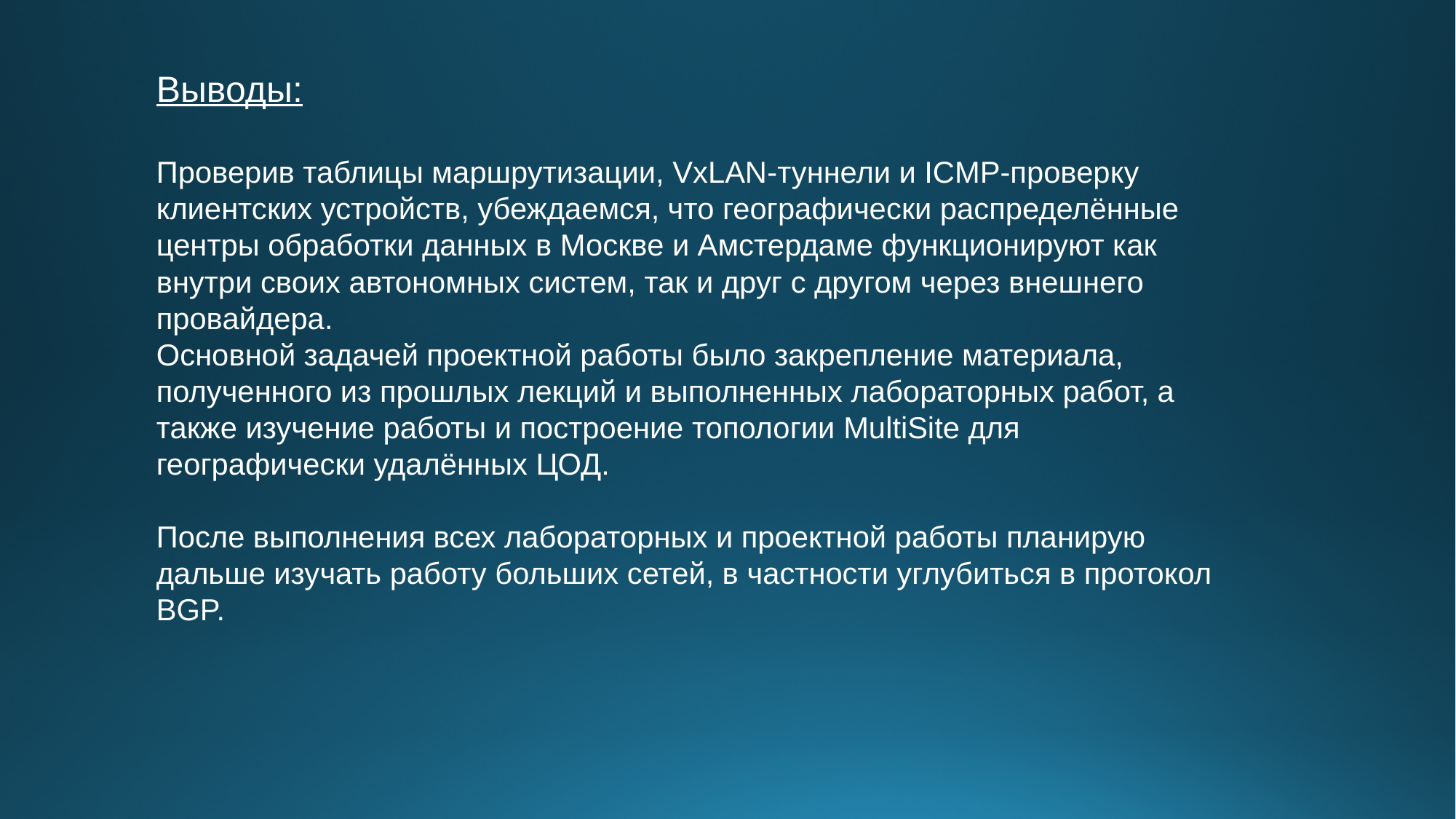

Выводы:

Проверив таблицы маршрутизации, VxLAN-туннели и ICMP-проверку клиентских устройств, убеждаемся, что географически распределённые центры обработки данных в Москве и Амстердаме функционируют как внутри своих автономных систем, так и друг с другом через внешнего провайдера.
Основной задачей проектной работы было закрепление материала, полученного из прошлых лекций и выполненных лабораторных работ, а также изучение работы и построение топологии MultiSite для географически удалённых ЦОД.
После выполнения всех лабораторных и проектной работы планирую дальше изучать работу больших сетей, в частности углубиться в протокол BGP.